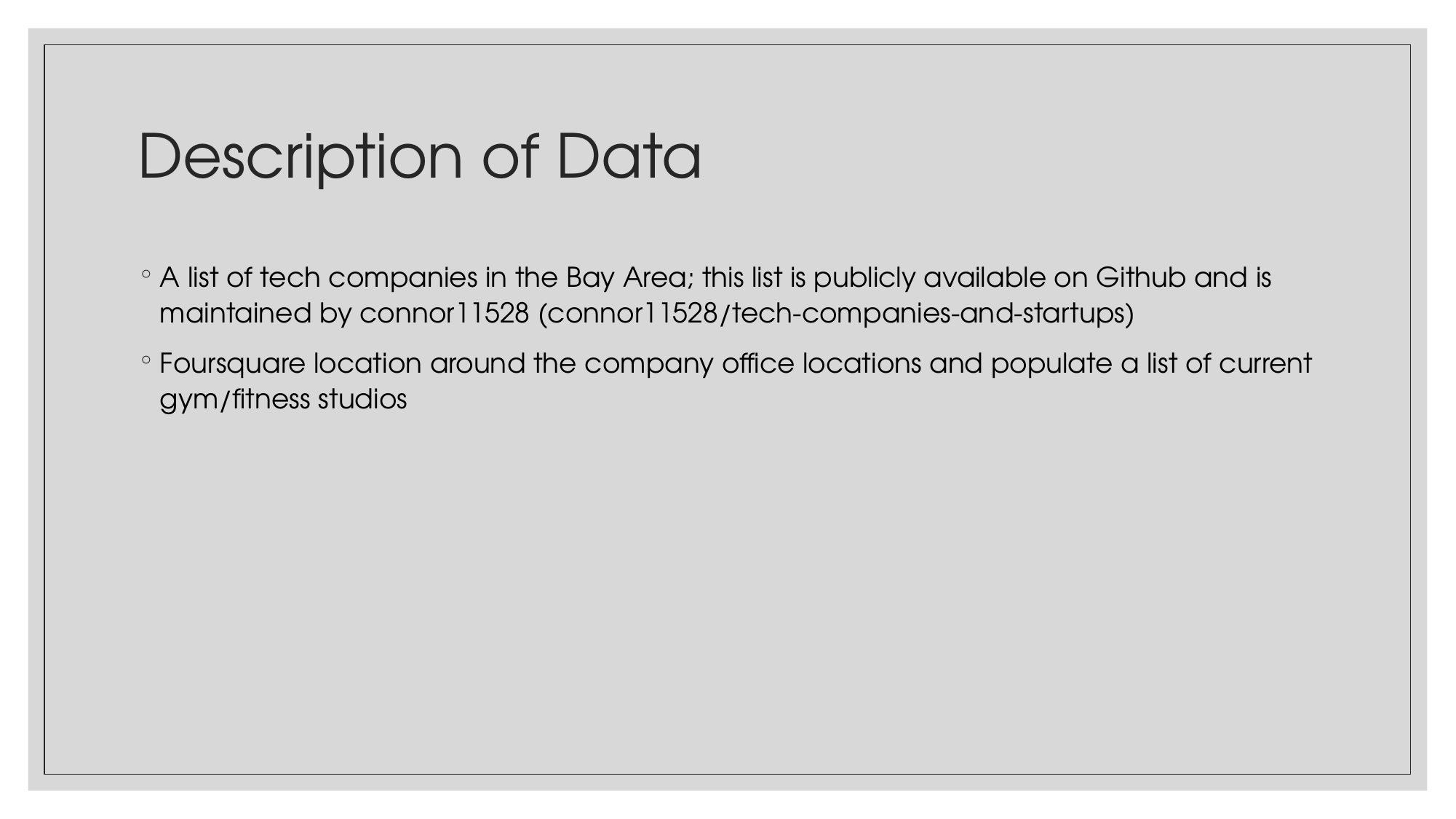

# Description of Data
A list of tech companies in the Bay Area; this list is publicly available on Github and is maintained by connor11528 (connor11528/tech-companies-and-startups)
Foursquare location around the company office locations and populate a list of current gym/fitness studios